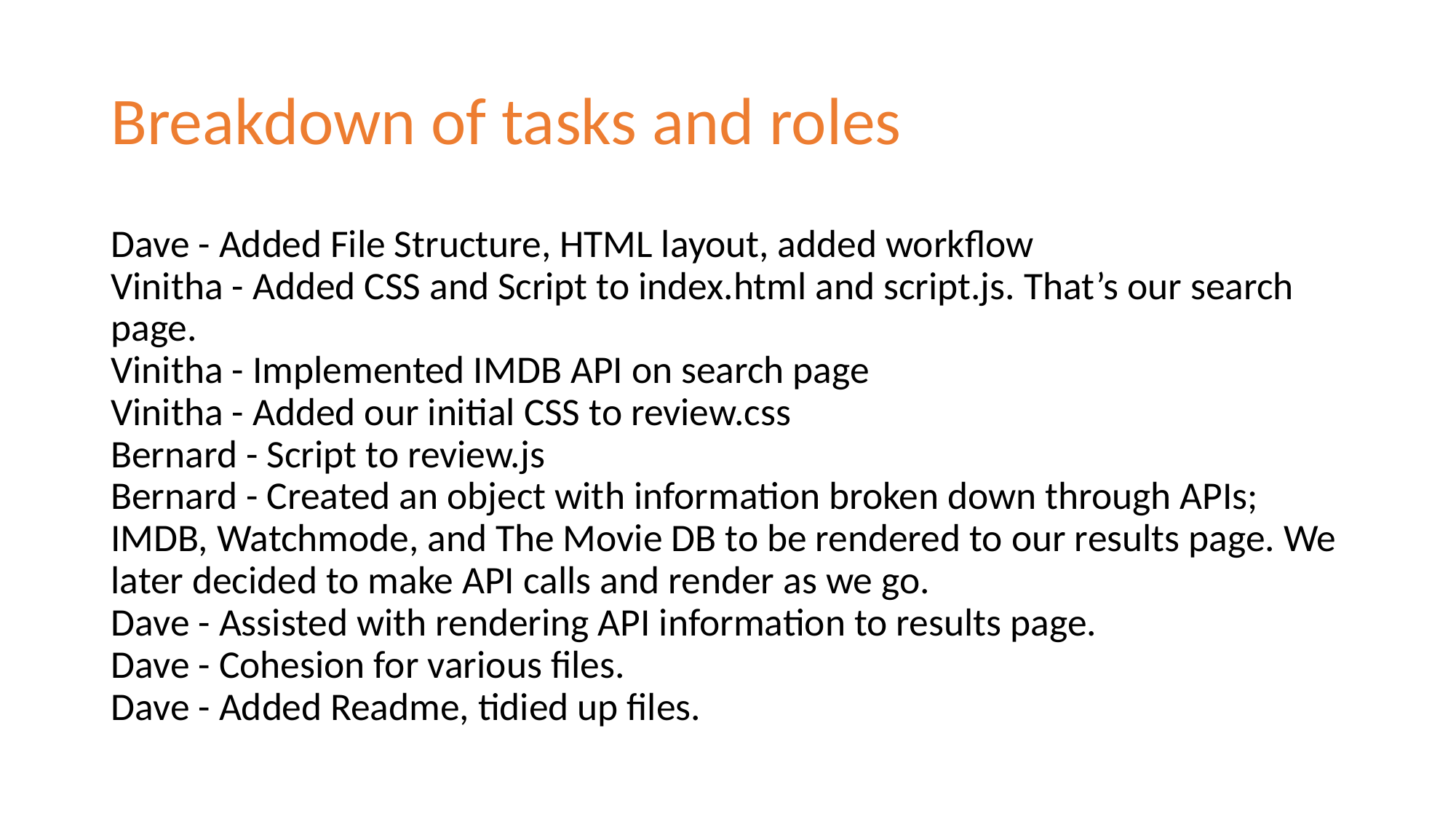

# Breakdown of tasks and roles
Dave - Added File Structure, HTML layout, added workflow
Vinitha - Added CSS and Script to index.html and script.js. That’s our search page.
Vinitha - Implemented IMDB API on search page
Vinitha - Added our initial CSS to review.css
Bernard - Script to review.js
Bernard - Created an object with information broken down through APIs; IMDB, Watchmode, and The Movie DB to be rendered to our results page. We later decided to make API calls and render as we go.
Dave - Assisted with rendering API information to results page.
Dave - Cohesion for various files.
Dave - Added Readme, tidied up files.